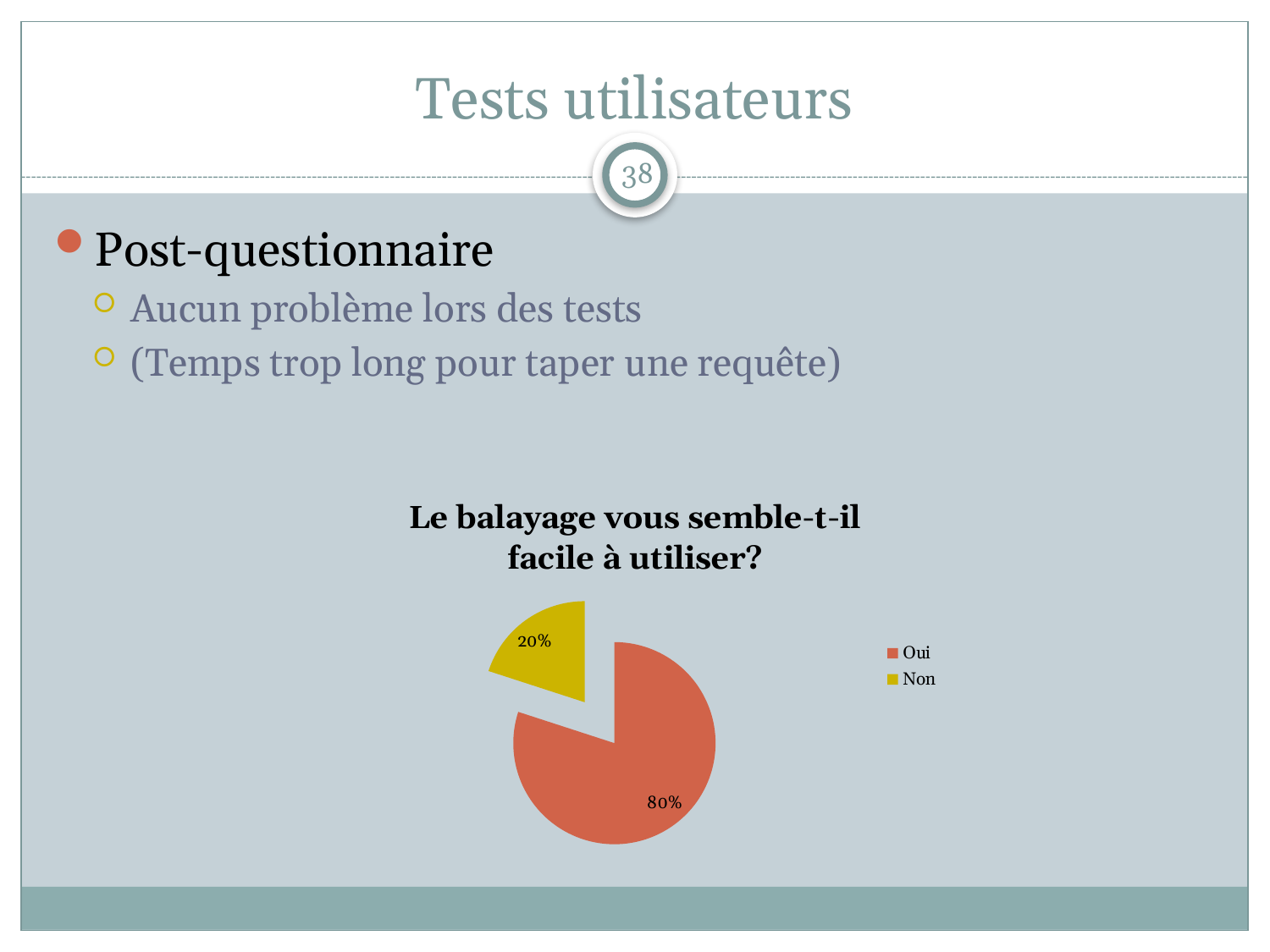

# Tests utilisateurs
38
Post-questionnaire
Aucun problème lors des tests
(Temps trop long pour taper une requête)

### Chart: Le balayage vous semble-t-il facile à utiliser?

| Category | Le balayage vous semble-t-il facile à utiliser ? |
|---|---|
| Oui | 80.0 |
| Non | 20.0 |